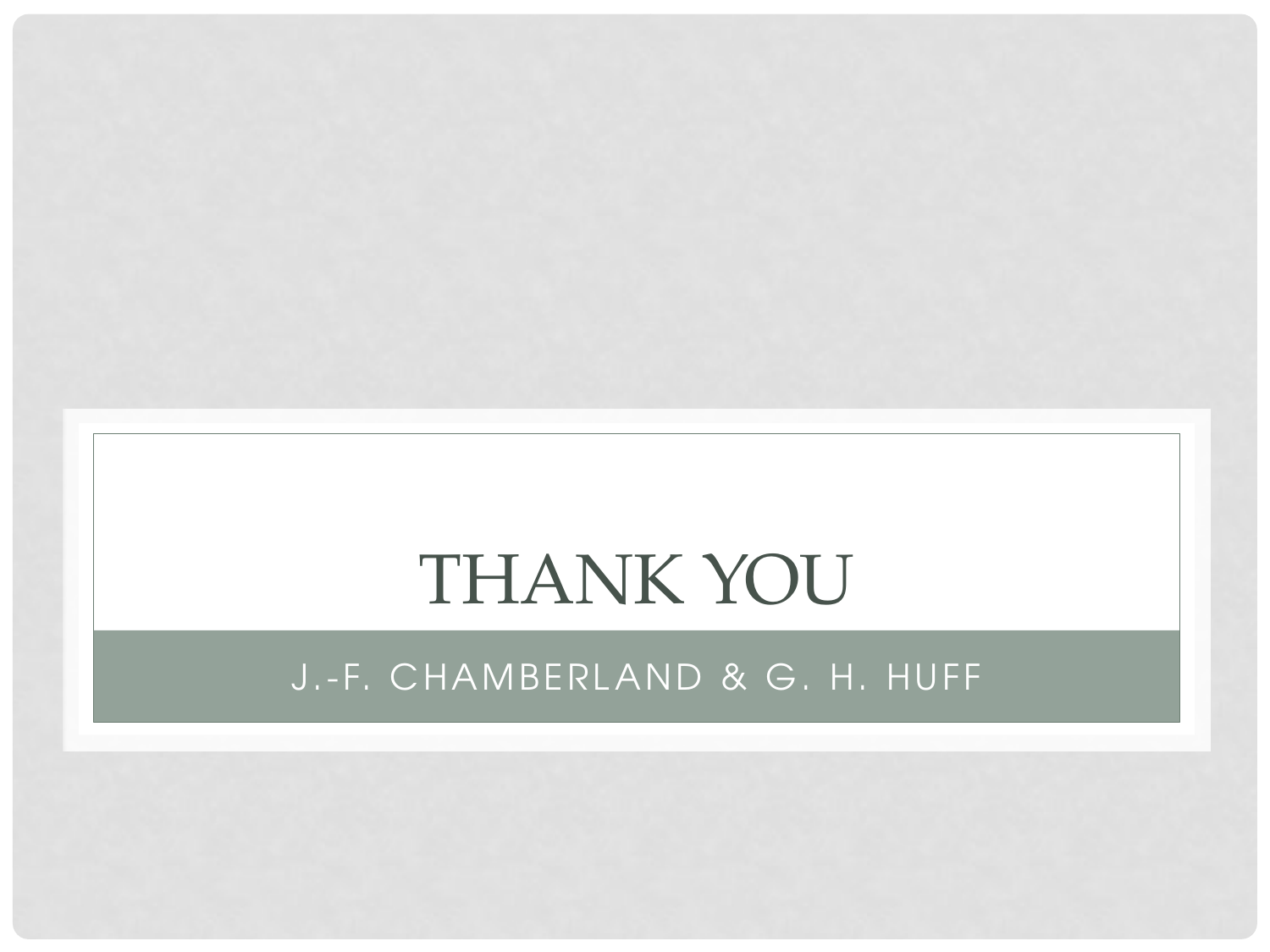

# Thank You
J.-F. Chamberland & G. H. Huff